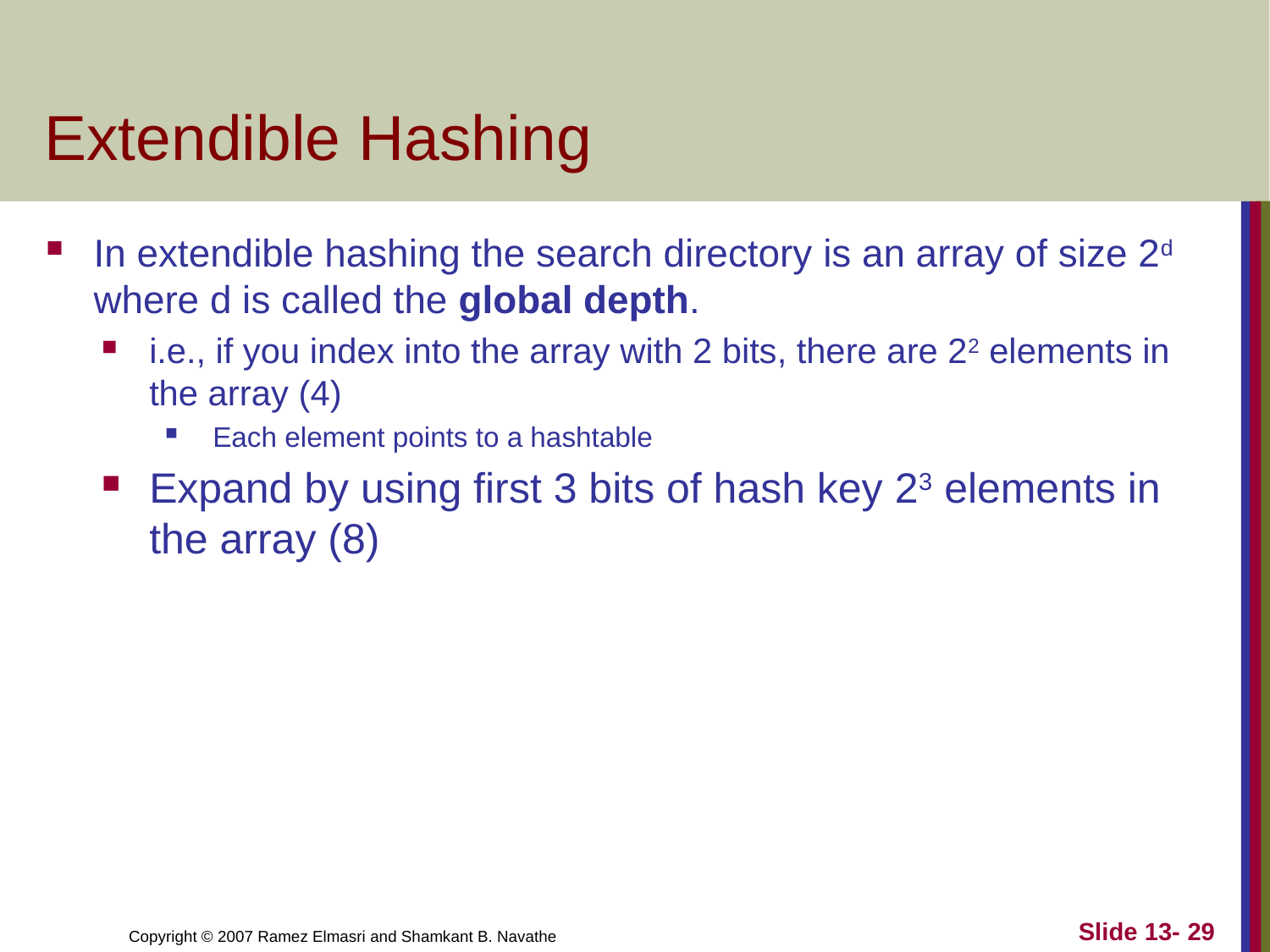

# Extendible Hashing
In extendible hashing the search directory is an array of size 2d where d is called the global depth.
i.e., if you index into the array with 2 bits, there are 22 elements in the array (4)
Each element points to a hashtable
Expand by using first 3 bits of hash key 23 elements in the array (8)

Slide 13- 29